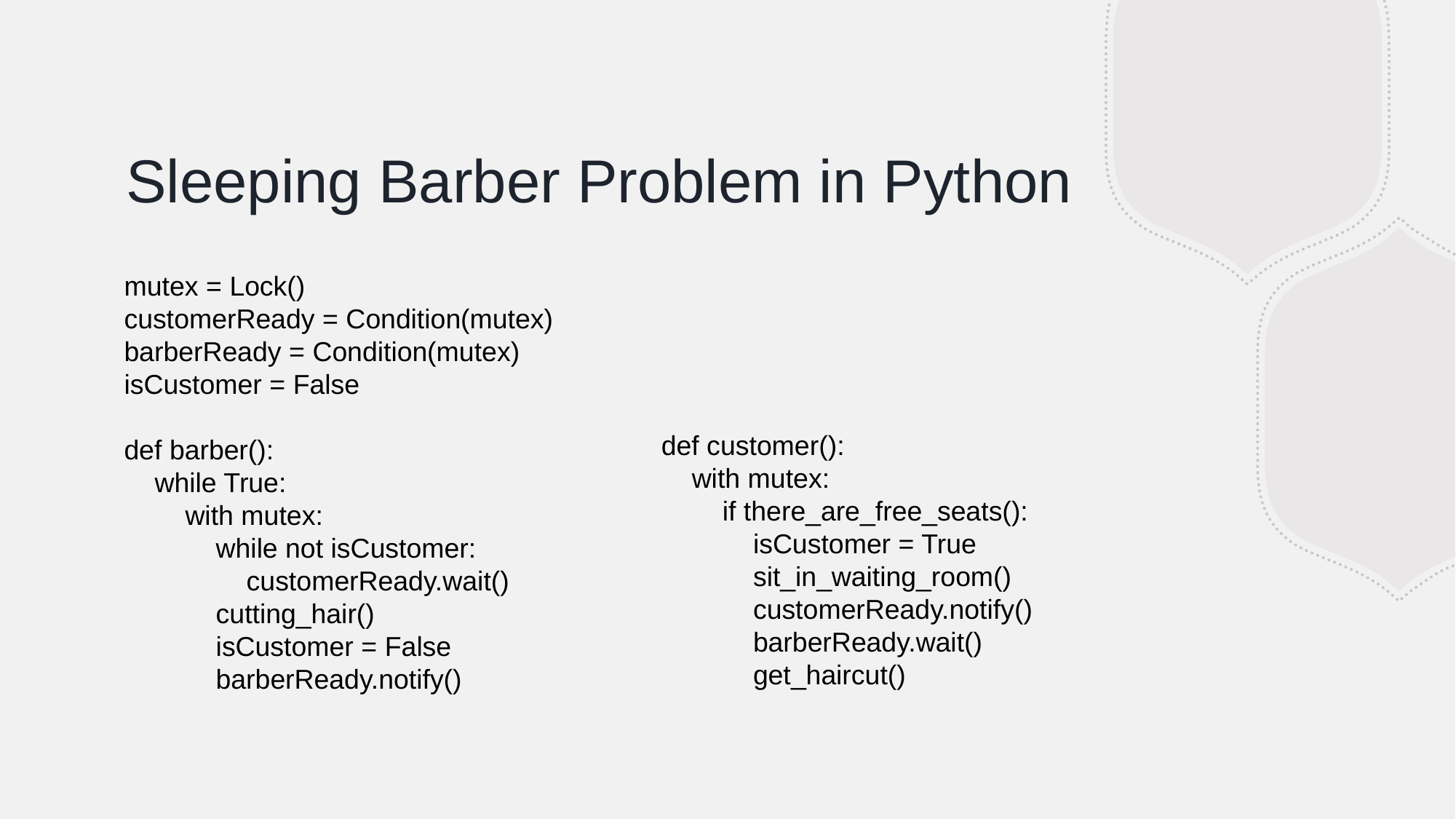

# Sleeping Barber Problem in Python
mutex = Lock()
customerReady = Condition(mutex)
barberReady = Condition(mutex)
isCustomer = False

def barber():
    while True:
        with mutex:
            while not isCustomer:
                customerReady.wait()
            cutting_hair()
            isCustomer = False
            barberReady.notify()
def customer():
    with mutex:
        if there_are_free_seats():
            isCustomer = True
            sit_in_waiting_room()
            customerReady.notify()
            barberReady.wait()
            get_haircut()